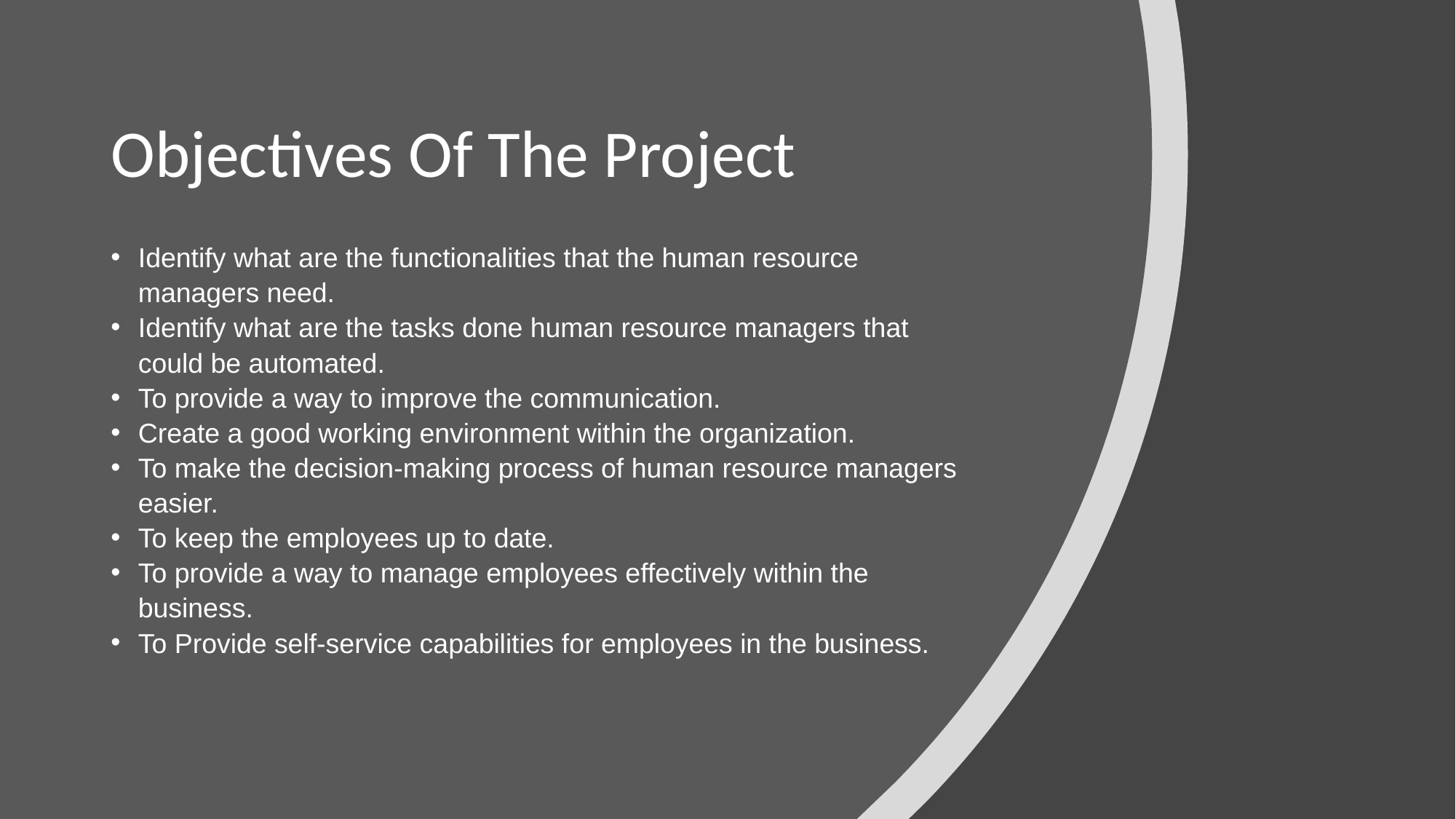

# Objectives Of The Project
Identify what are the functionalities that the human resource  managers need.
Identify what are the tasks done human resource managers that could be automated.
To provide a way to improve the communication.
Create a good working environment within the organization.
To make the decision-making process of human resource managers easier.
To keep the employees up to date.
To provide a way to manage employees effectively within the business.
To Provide self-service capabilities for employees in the business.